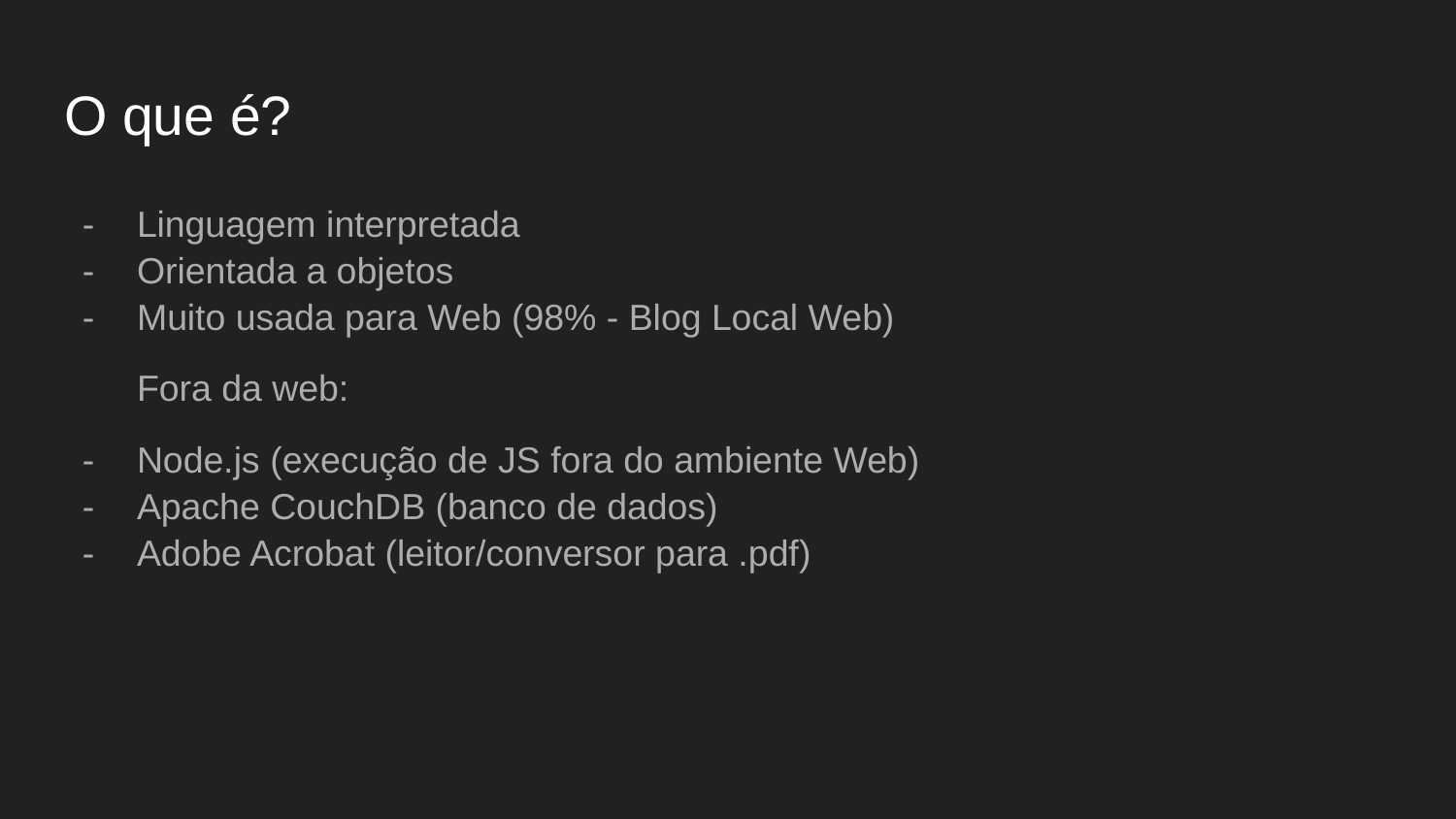

# O que é?
Linguagem interpretada
Orientada a objetos
Muito usada para Web (98% - Blog Local Web)
Fora da web:
Node.js (execução de JS fora do ambiente Web)
Apache CouchDB (banco de dados)
Adobe Acrobat (leitor/conversor para .pdf)